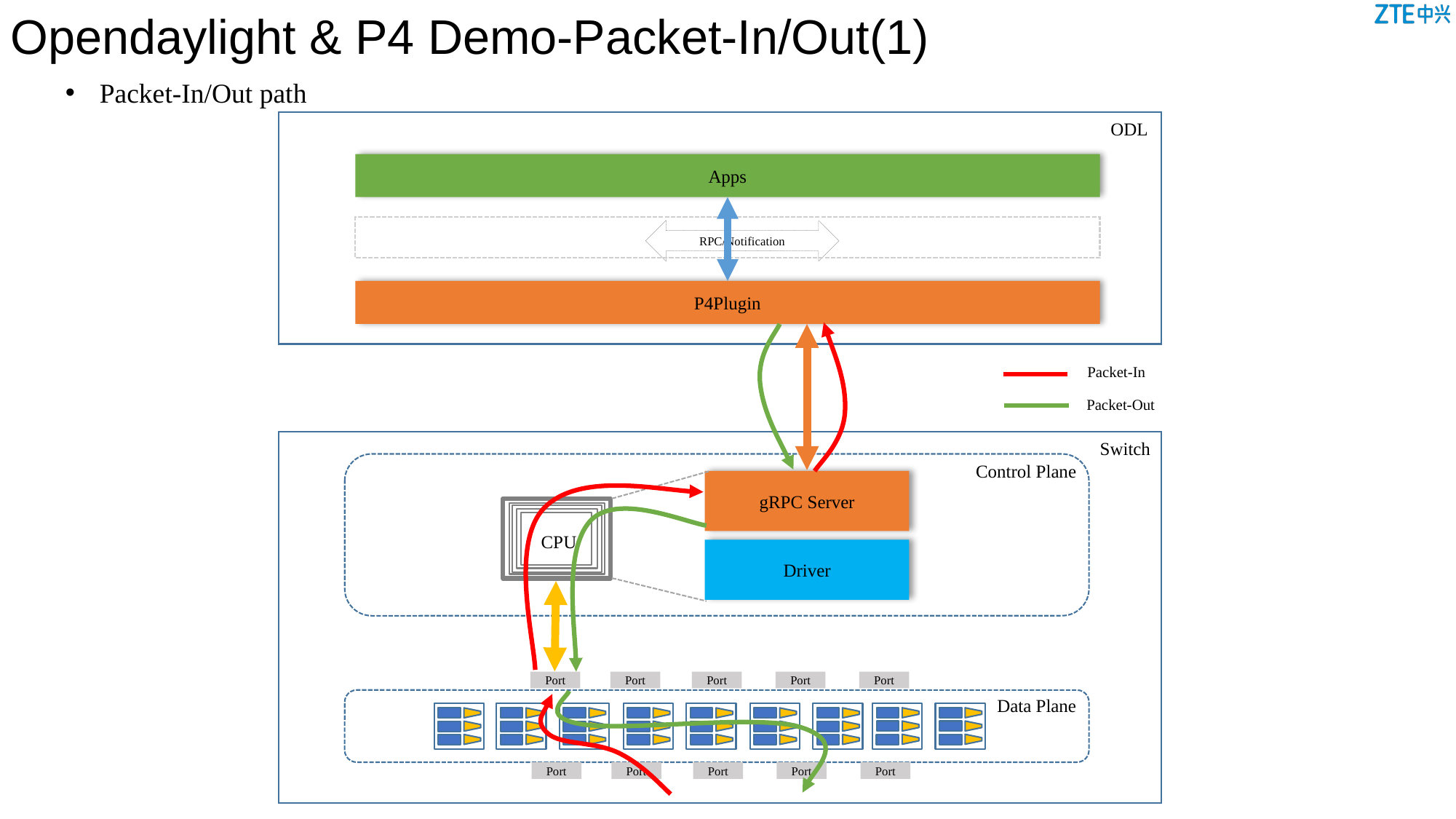

Opendaylight & P4 Demo-Packet-In/Out(1)
Packet-In/Out path

ODL
Apps

RPC/Notification
P4Plugin

Packet-In
Packet-Out

Switch

Control Plane
gRPC Server

CPU

Driver
Port
Port
Port
Port
Port
Data Plane

16
Port
Port
Port
Port
Port